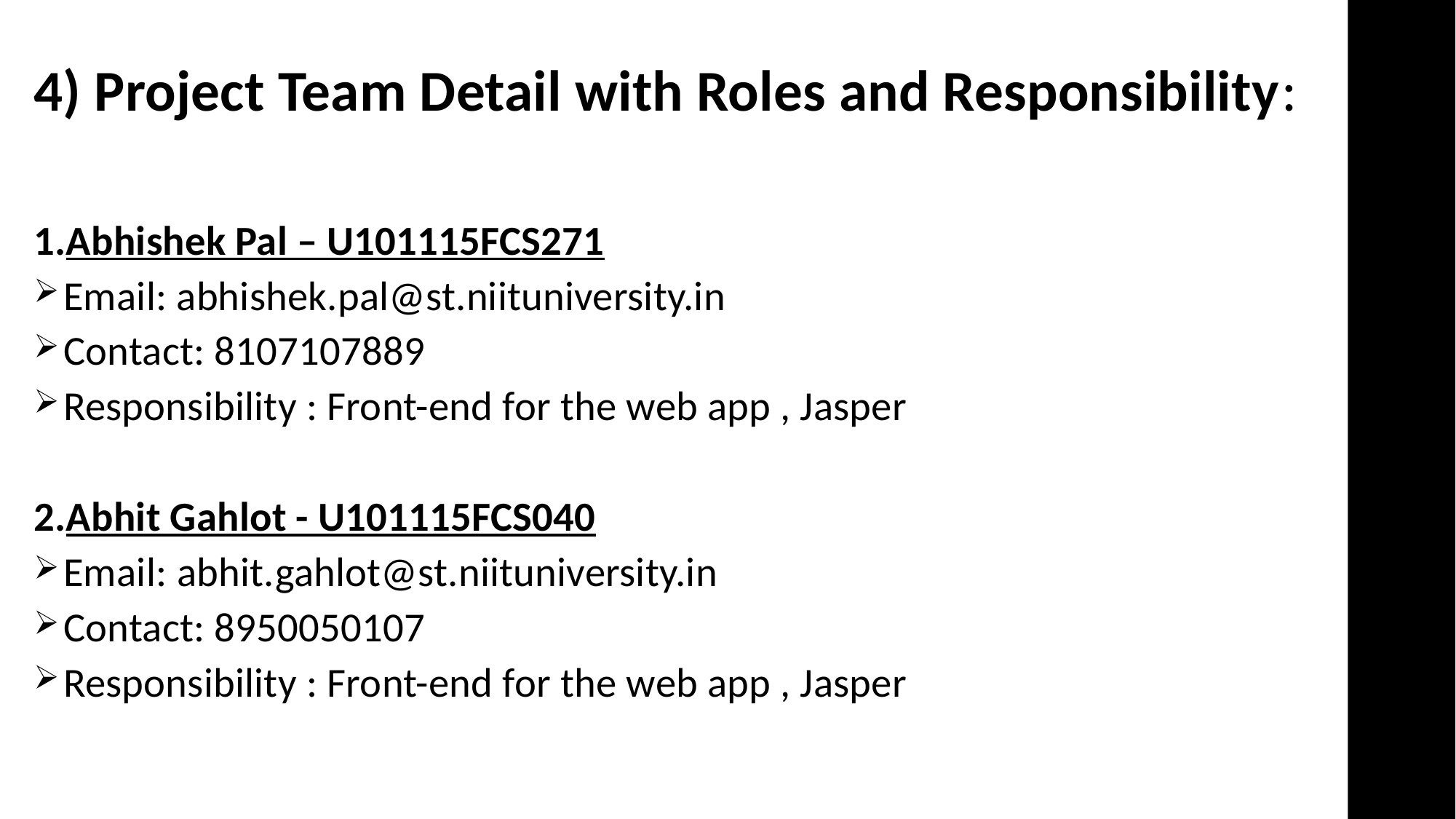

4) Project Team Detail with Roles and Responsibility:

1.Abhishek Pal – U101115FCS271
Email: abhishek.pal@st.niituniversity.in
Contact: 8107107889
Responsibility : Front-end for the web app , Jasper

2.Abhit Gahlot - U101115FCS040
Email: abhit.gahlot@st.niituniversity.in
Contact: 8950050107
Responsibility : Front-end for the web app , Jasper